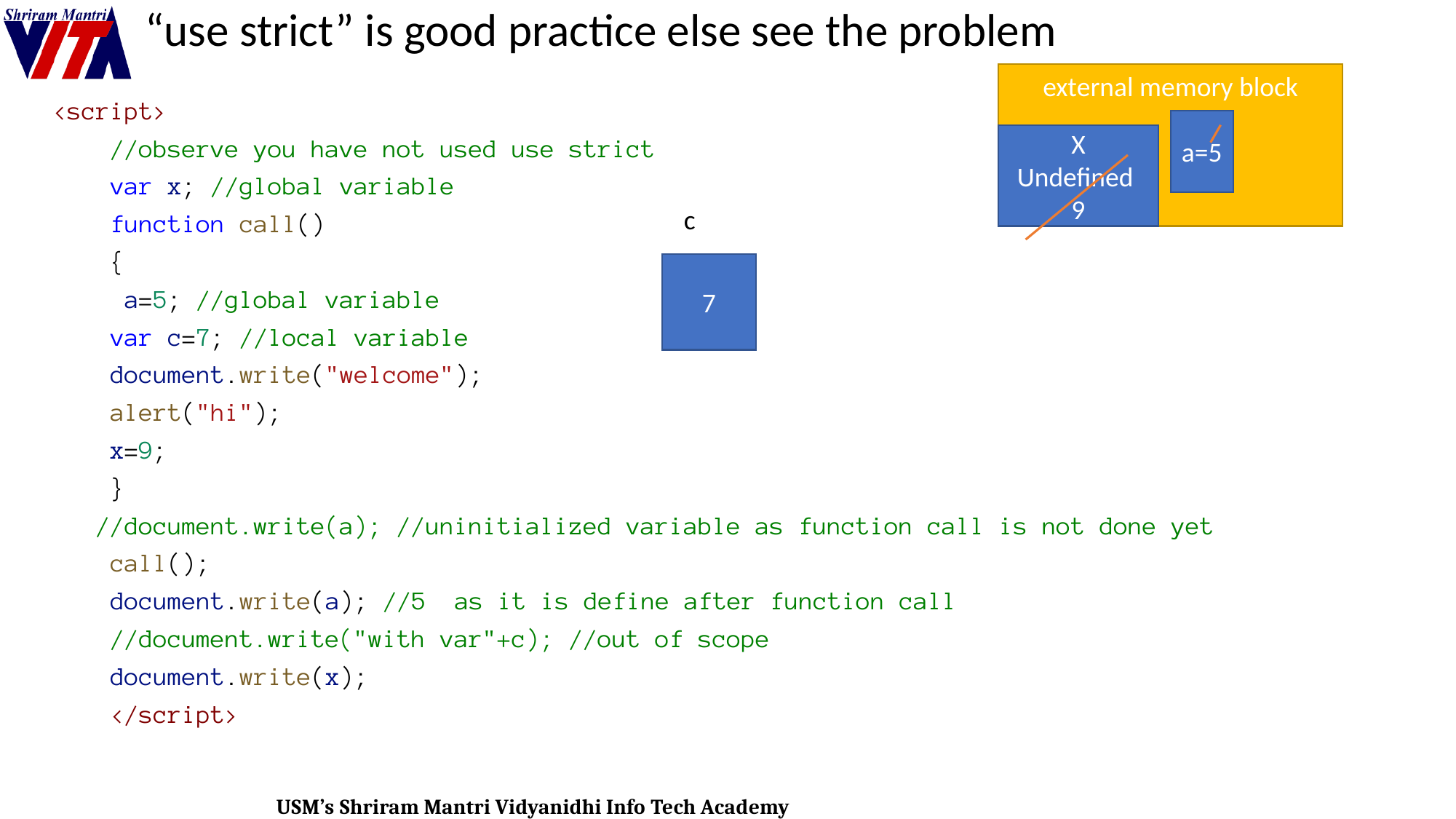

# “use strict” is good practice else see the problem
external memory block

<script>
    //observe you have not used use strict
    var x; //global variable
    function call()
    {
     a=5; //global variable
    var c=7; //local variable
    document.write("welcome");
    alert("hi");
    x=9;
    }
   //document.write(a); //uninitialized variable as function call is not done yet
    call();
    document.write(a); //5  as it is define after function call
    //document.write("with var"+c); //out of scope
    document.write(x);
    </script>

a=5
X
Undefined  9
c
7